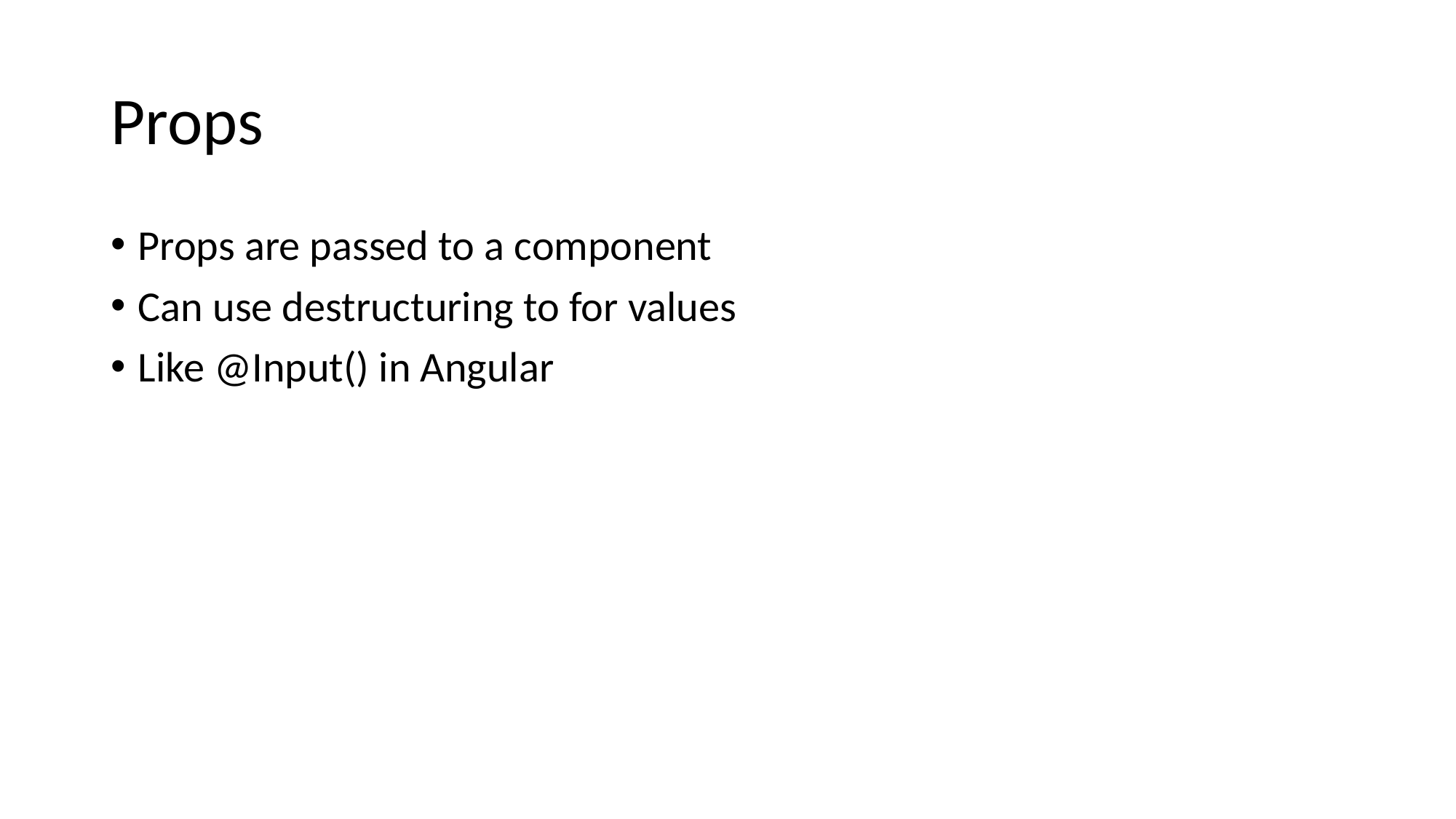

# Props
Props are passed to a component
Can use destructuring to for values
Like @Input() in Angular